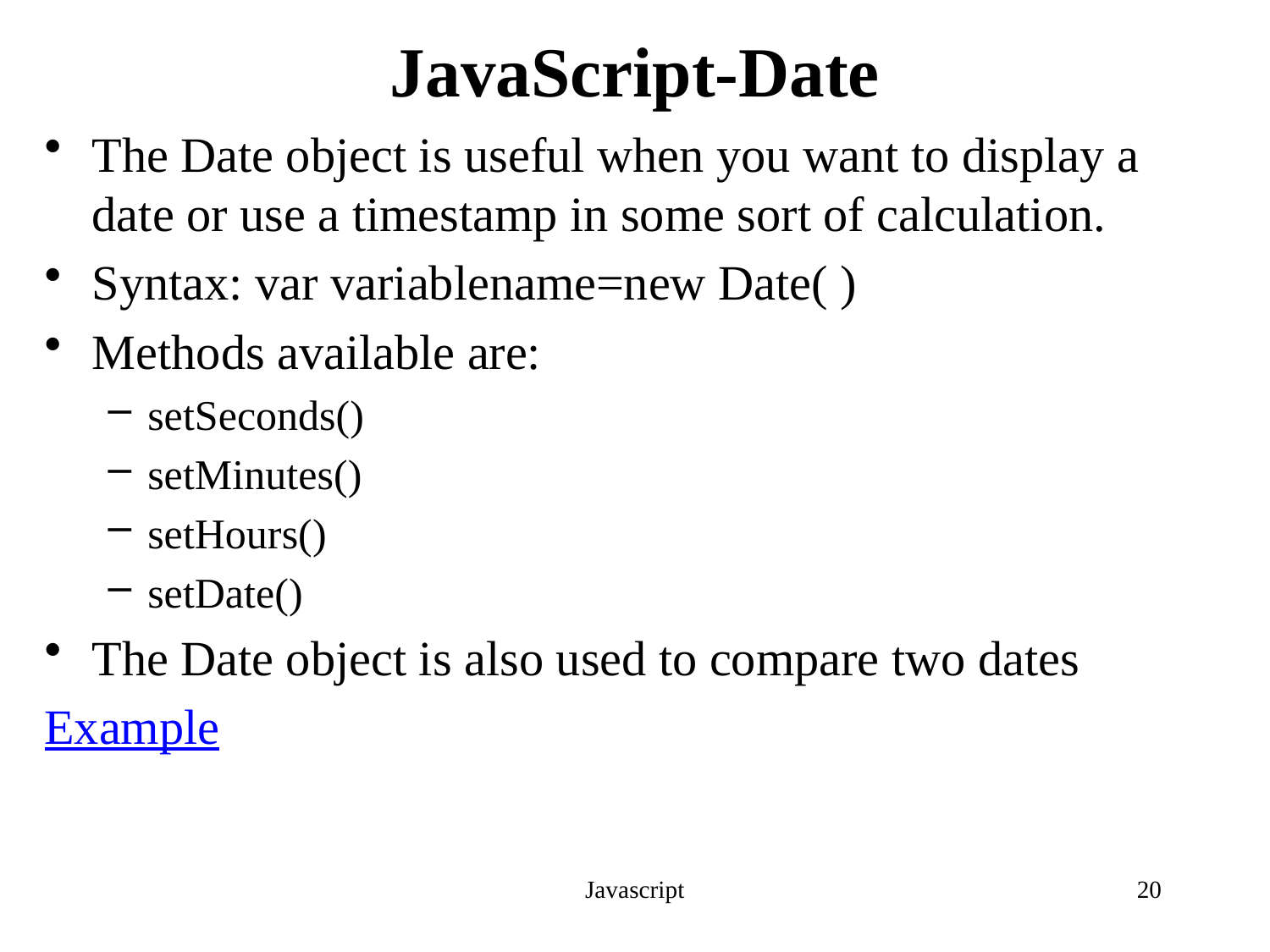

# JavaScript-Date
The Date object is useful when you want to display a date or use a timestamp in some sort of calculation.
Syntax: var variablename=new Date( )
Methods available are:
setSeconds()
setMinutes()
setHours()
setDate()
The Date object is also used to compare two dates
Example
Javascript
20